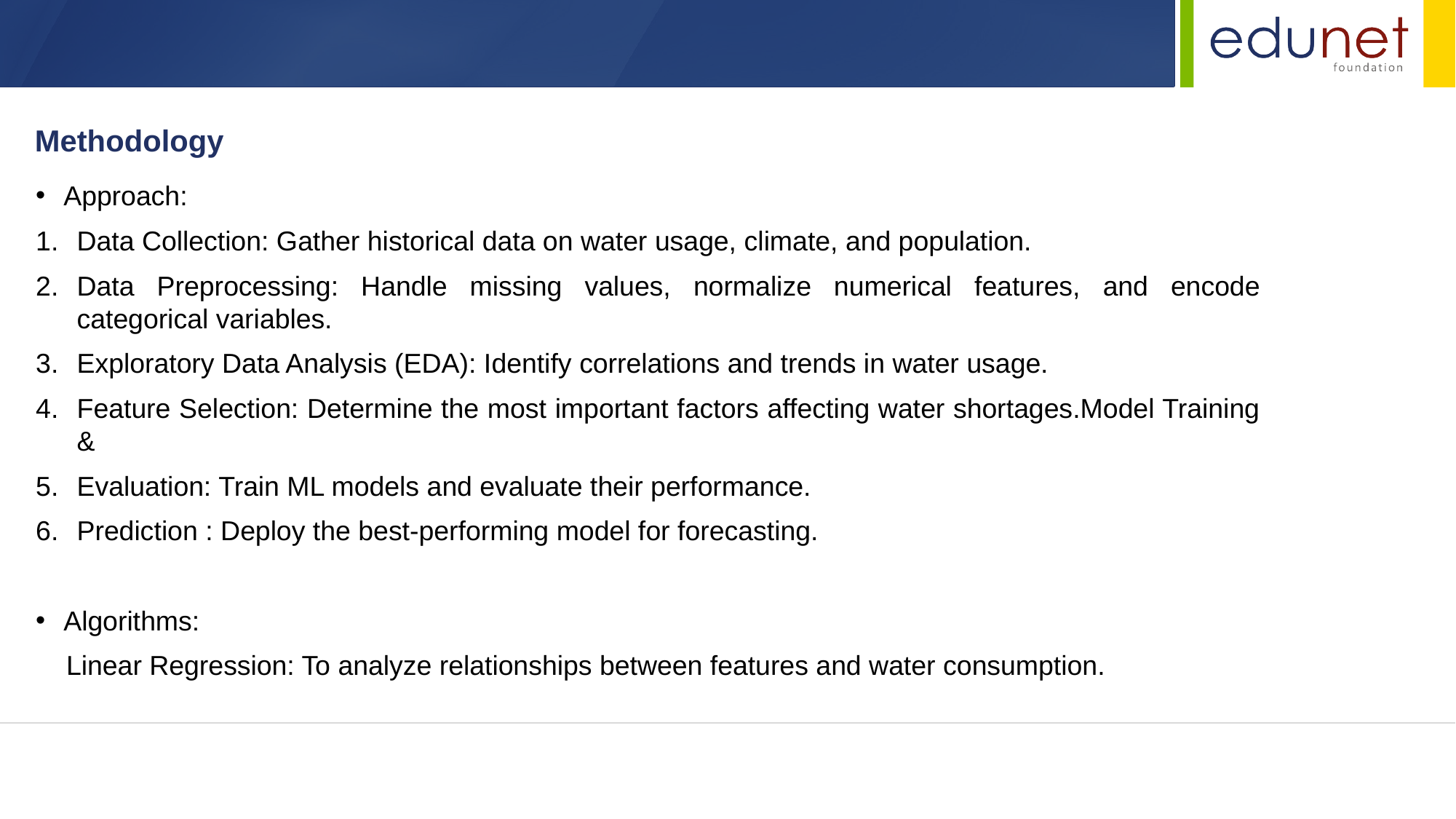

Methodology
Approach:
Data Collection: Gather historical data on water usage, climate, and population.
Data Preprocessing: Handle missing values, normalize numerical features, and encode categorical variables.
Exploratory Data Analysis (EDA): Identify correlations and trends in water usage.
Feature Selection: Determine the most important factors affecting water shortages.Model Training &
Evaluation: Train ML models and evaluate their performance.
Prediction : Deploy the best-performing model for forecasting.

Algorithms:
    Linear Regression: To analyze relationships between features and water consumption.